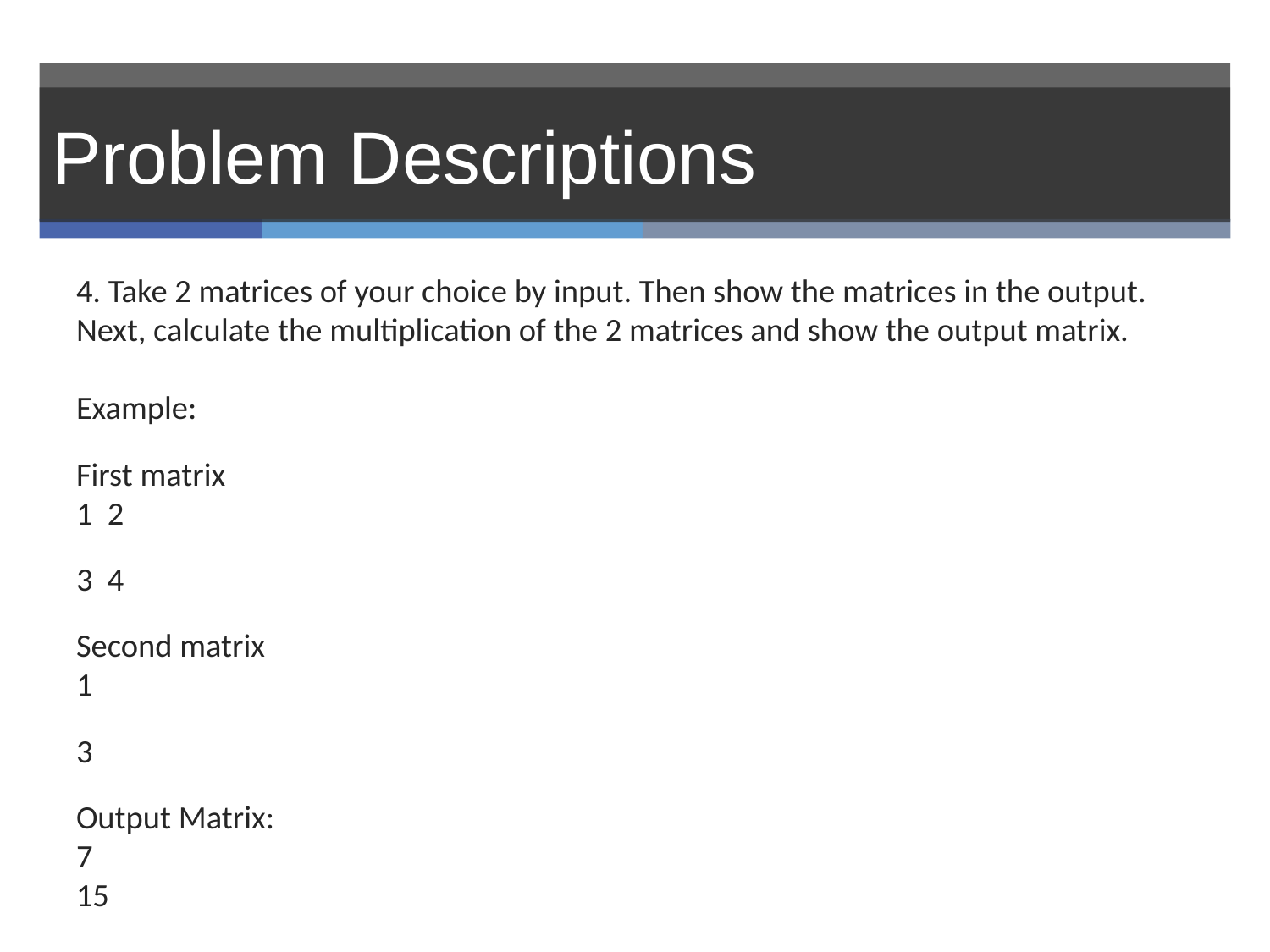

# Problem Descriptions
4. Take 2 matrices of your choice by input. Then show the matrices in the output. Next, calculate the multiplication of the 2 matrices and show the output matrix.
Example:
First matrix
1  2
3  4
Second matrix
1
3
Output Matrix:
7
15